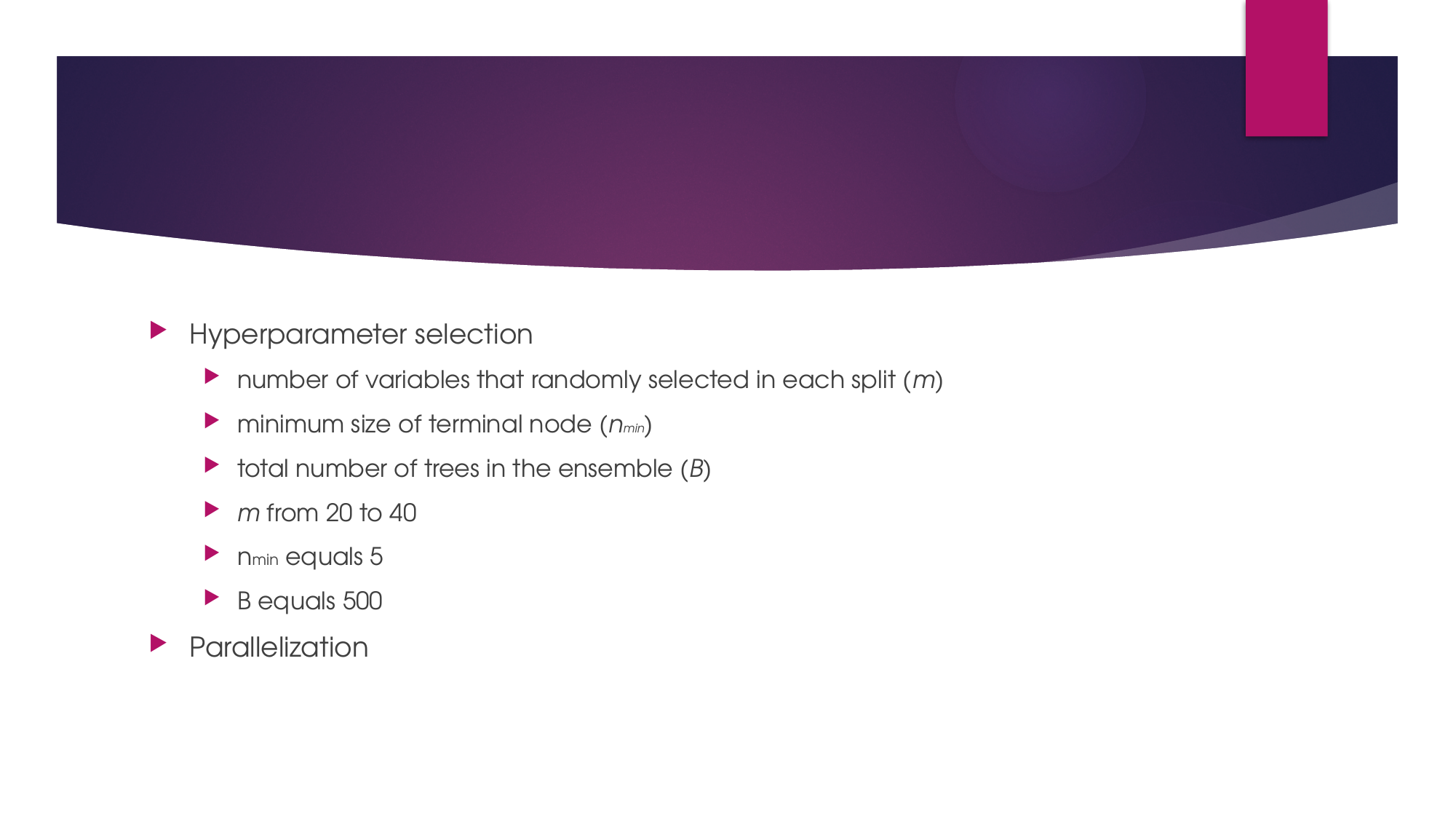

#
Hyperparameter selection
number of variables that randomly selected in each split (m)
minimum size of terminal node (nmin)
total number of trees in the ensemble (B)
m from 20 to 40
nmin equals 5
B equals 500
Parallelization